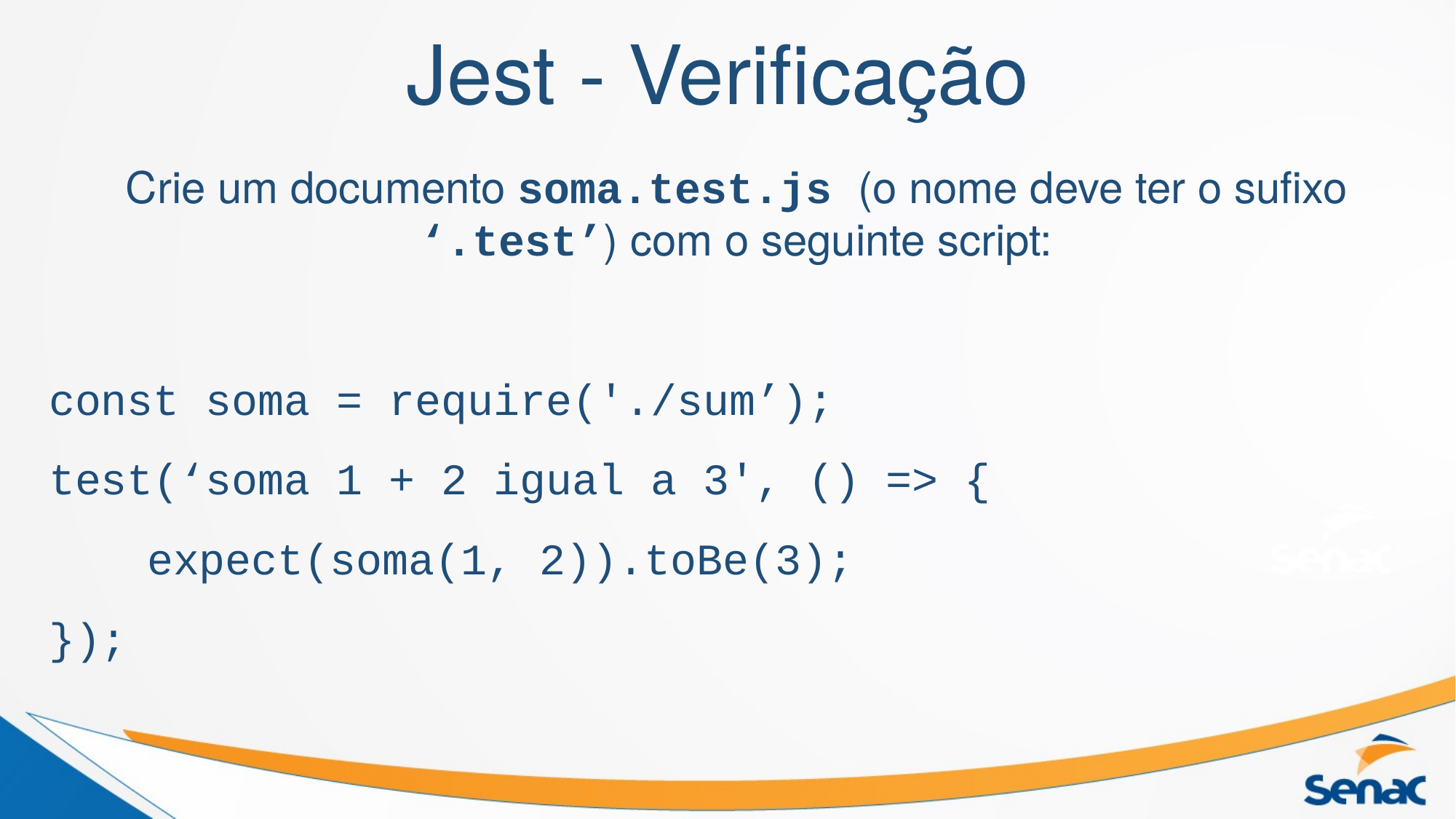

# Jest - Verificação
Crie um documento soma.test.js (o nome deve ter o sufixo ‘.test’) com o seguinte script:

const soma = require('./sum’);
test(‘soma 1 + 2 igual a 3', () => {
	expect(soma(1, 2)).toBe(3);
});